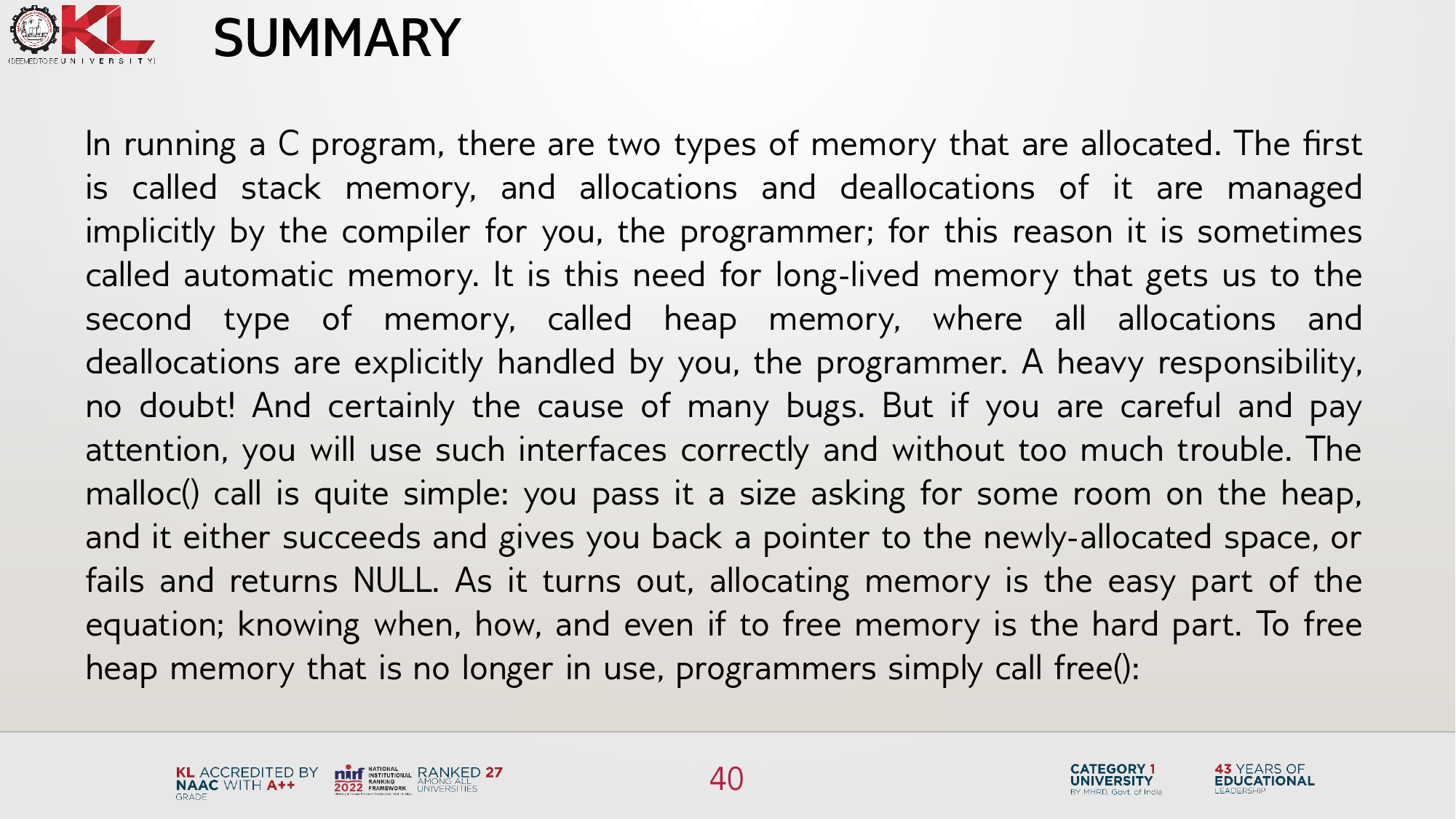

# SUMMARY
In running a C program, there are two types of memory that are allocated. The first is called stack memory, and allocations and deallocations of it are managed implicitly by the compiler for you, the programmer; for this reason it is sometimes called automatic memory. It is this need for long-lived memory that gets us to the second type of memory, called heap memory, where all allocations and deallocations are explicitly handled by you, the programmer. A heavy responsibility, no doubt! And certainly the cause of many bugs. But if you are careful and pay attention, you will use such interfaces correctly and without too much trouble. The malloc() call is quite simple: you pass it a size asking for some room on the heap, and it either succeeds and gives you back a pointer to the newly-allocated space, or fails and returns NULL. As it turns out, allocating memory is the easy part of the equation; knowing when, how, and even if to free memory is the hard part. To free heap memory that is no longer in use, programmers simply call free():
40